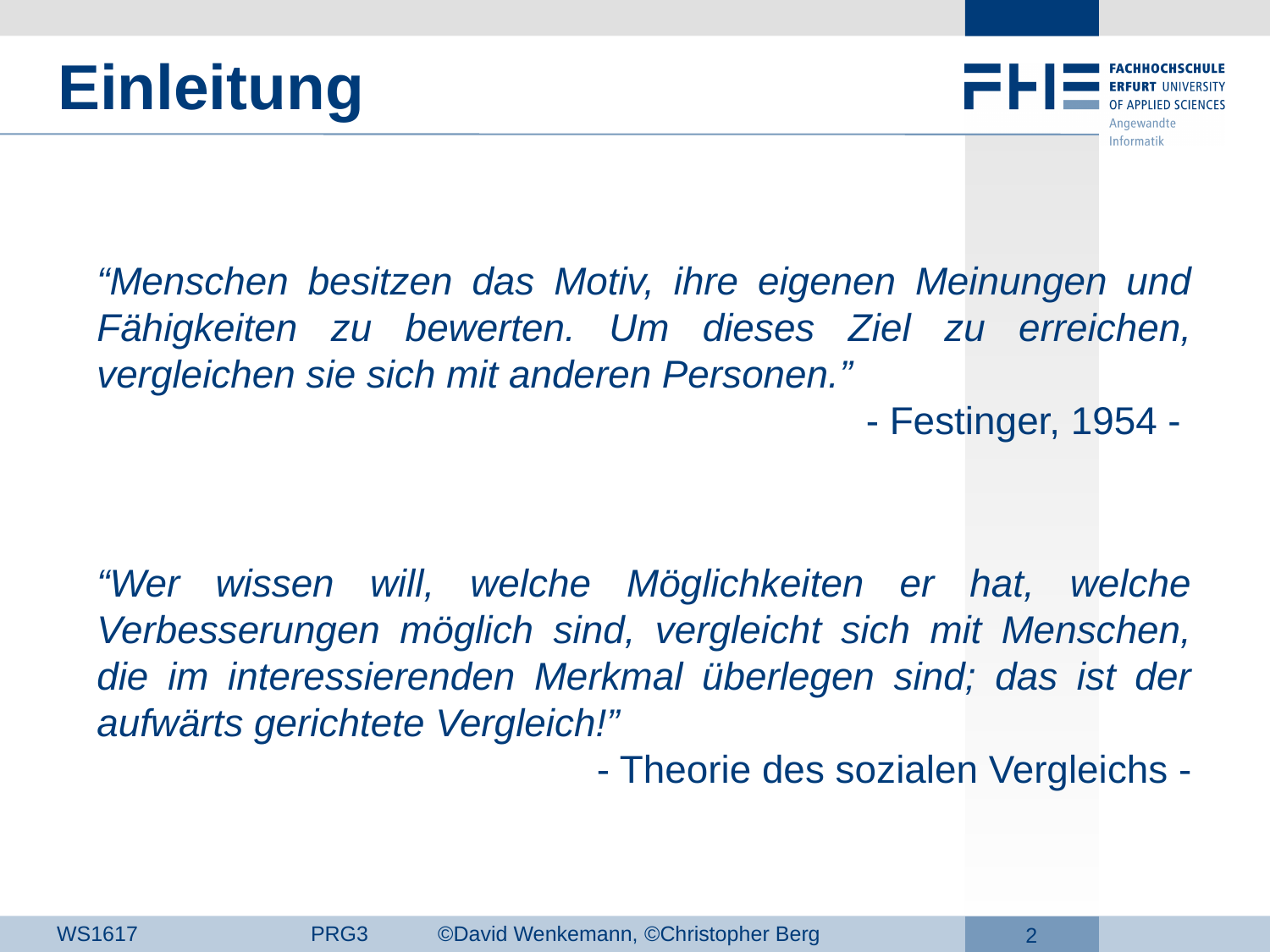

# Einleitung

“Menschen besitzen das Motiv, ihre eigenen Meinungen und Fähigkeiten zu bewerten. Um dieses Ziel zu erreichen, vergleichen sie sich mit anderen Personen.”
- Festinger, 1954 -

“Wer wissen will, welche Möglichkeiten er hat, welche Verbesserungen möglich sind, vergleicht sich mit Menschen, die im interessierenden Merkmal überlegen sind; das ist der aufwärts gerichtete Vergleich!”
			- Theorie des sozialen Vergleichs -